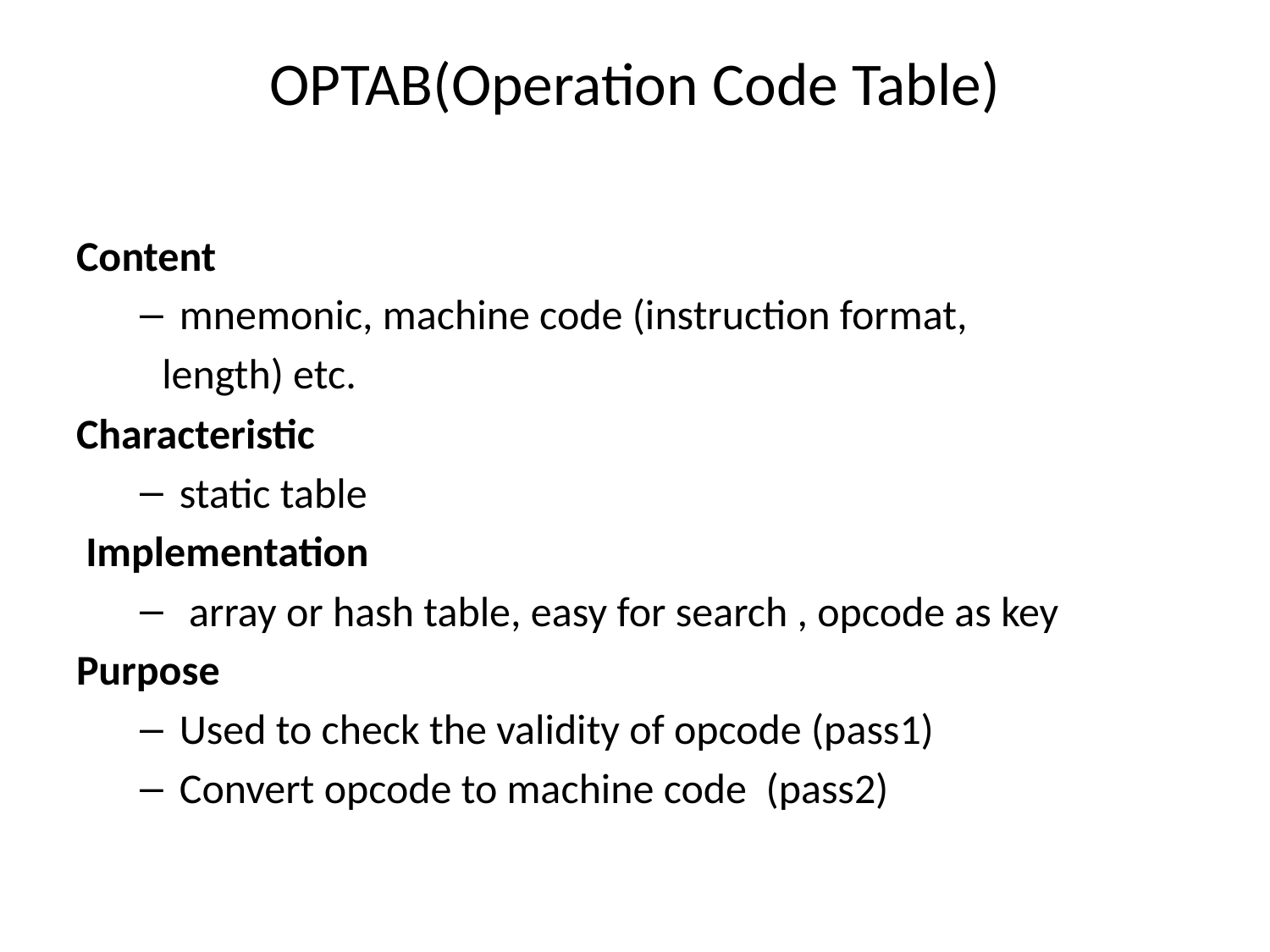

# OPTAB(Operation Code Table)
Content
mnemonic, machine code (instruction format,
         length) etc.
Characteristic
static table
 Implementation
 array or hash table, easy for search , opcode as key
Purpose
Used to check the validity of opcode (pass1)
Convert opcode to machine code  (pass2)